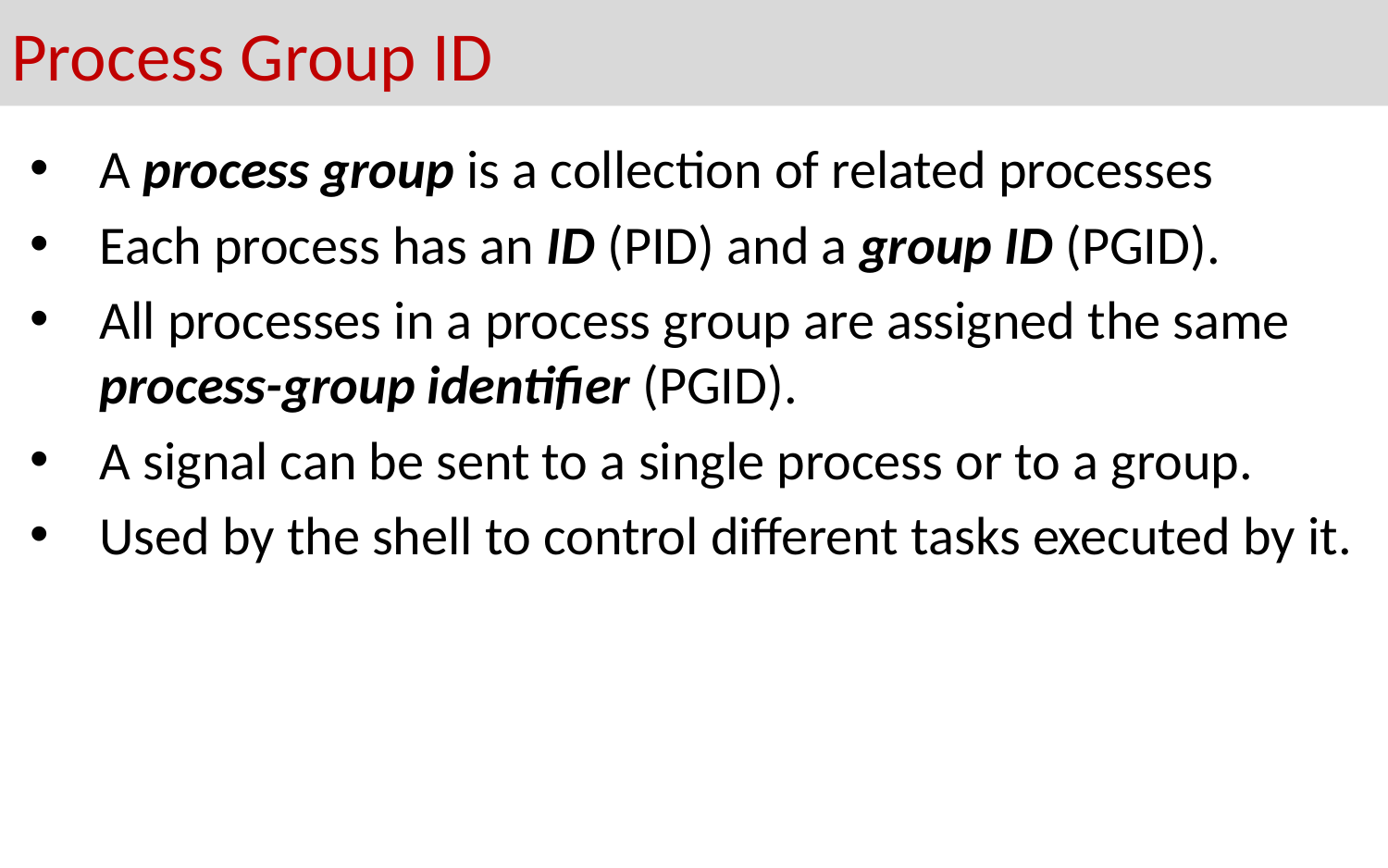

# Process Group ID
A process group is a collection of related processes
Each process has an ID (PID) and a group ID (PGID).
All processes in a process group are assigned the same process-group identifier (PGID).
A signal can be sent to a single process or to a group.
Used by the shell to control different tasks executed by it.